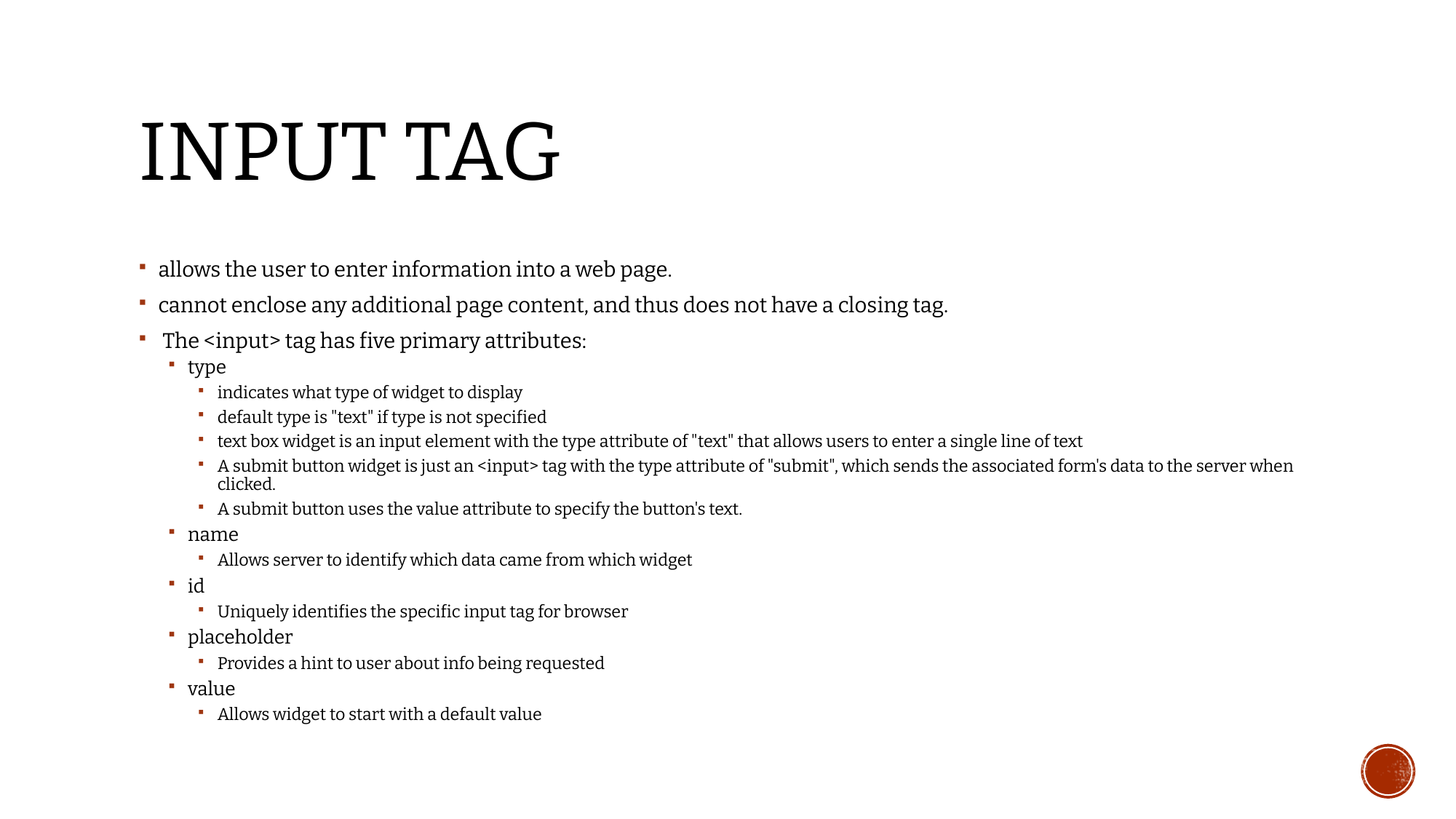

# Input tag
allows the user to enter information into a web page.
cannot enclose any additional page content, and thus does not have a closing tag.
 The <input> tag has five primary attributes:
type
indicates what type of widget to display
default type is "text" if type is not specified
text box widget is an input element with the type attribute of "text" that allows users to enter a single line of text
A submit button widget is just an <input> tag with the type attribute of "submit", which sends the associated form's data to the server when clicked.
A submit button uses the value attribute to specify the button's text.
name
Allows server to identify which data came from which widget
id
Uniquely identifies the specific input tag for browser
placeholder
Provides a hint to user about info being requested
value
Allows widget to start with a default value